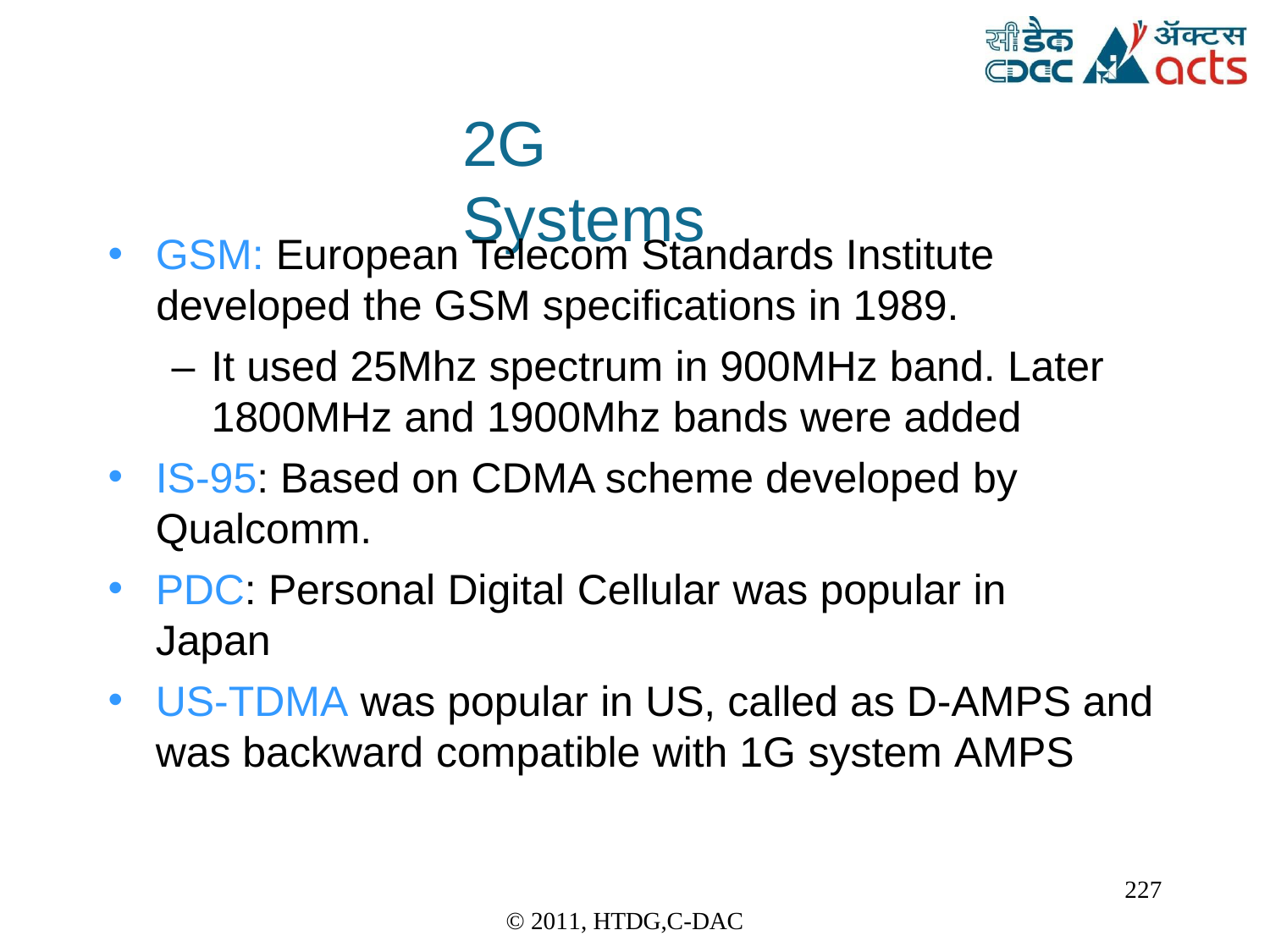

2G	Systems
GSM: European Telecom Standards Institute
developed the GSM specifications in 1989.

– It used 25Mhz spectrum in 900MHz band. Later 1800MHz and 1900Mhz bands were added

IS-95: Based on CDMA scheme developed by
Qualcomm.

PDC: Personal Digital Cellular was popular in Japan

US-TDMA was popular in US, called as D-AMPS and was backward compatible with 1G system AMPS
227
© 2011, HTDG,C-DAC